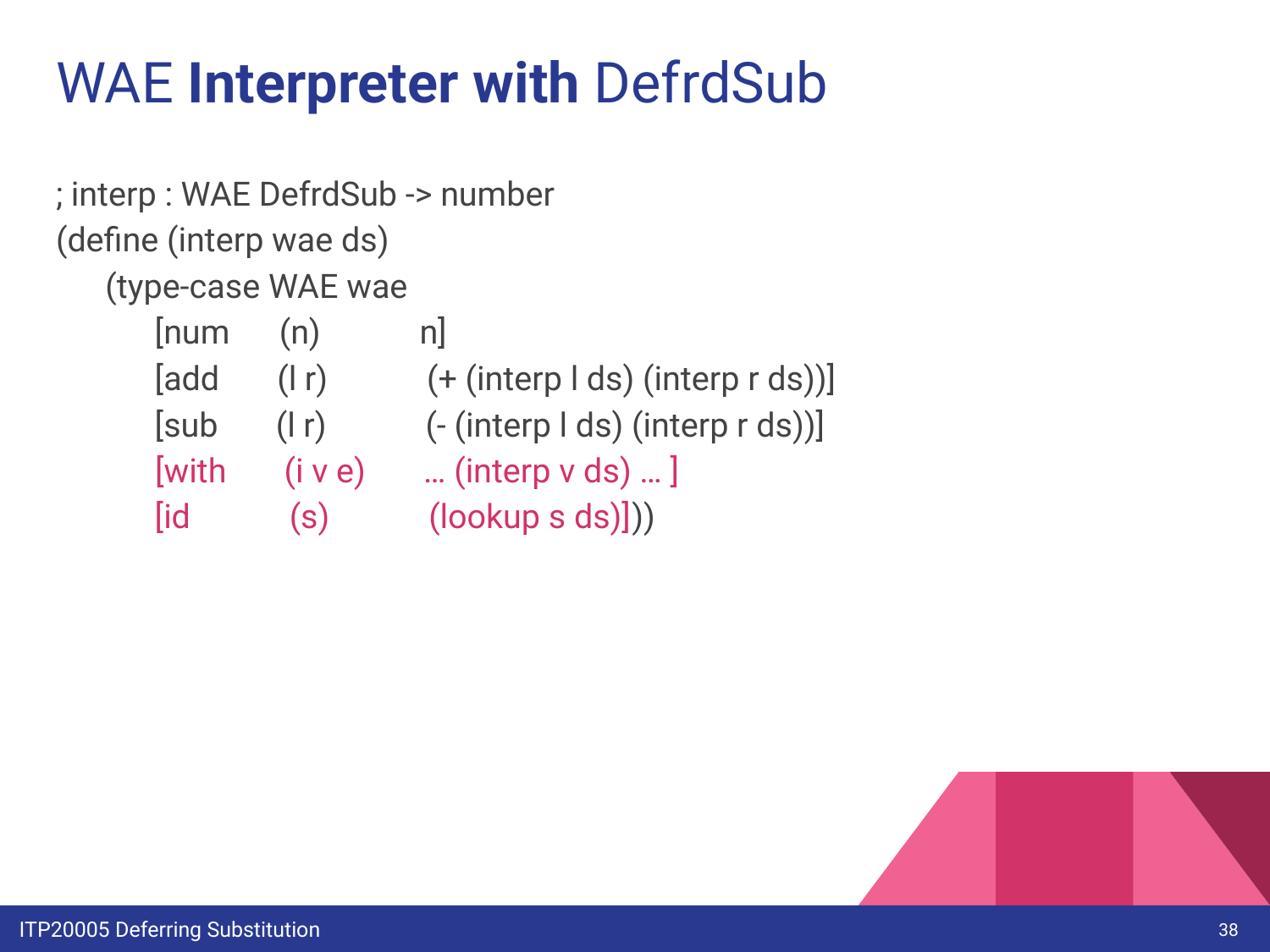

# WAE Interpreter with DefrdSub
; interp : WAE DefrdSub -> number
(define (interp wae ds)
      (type-case WAE wae
            [num      (n)            n]
            [add       (l r)            (+ (interp l ds) (interp r ds))]
            [sub       (l r)            (- (interp l ds) (interp r ds))]
            [with       (i v e)       … (interp v ds) … ]
            [id            (s)            (lookup s ds)]))
38